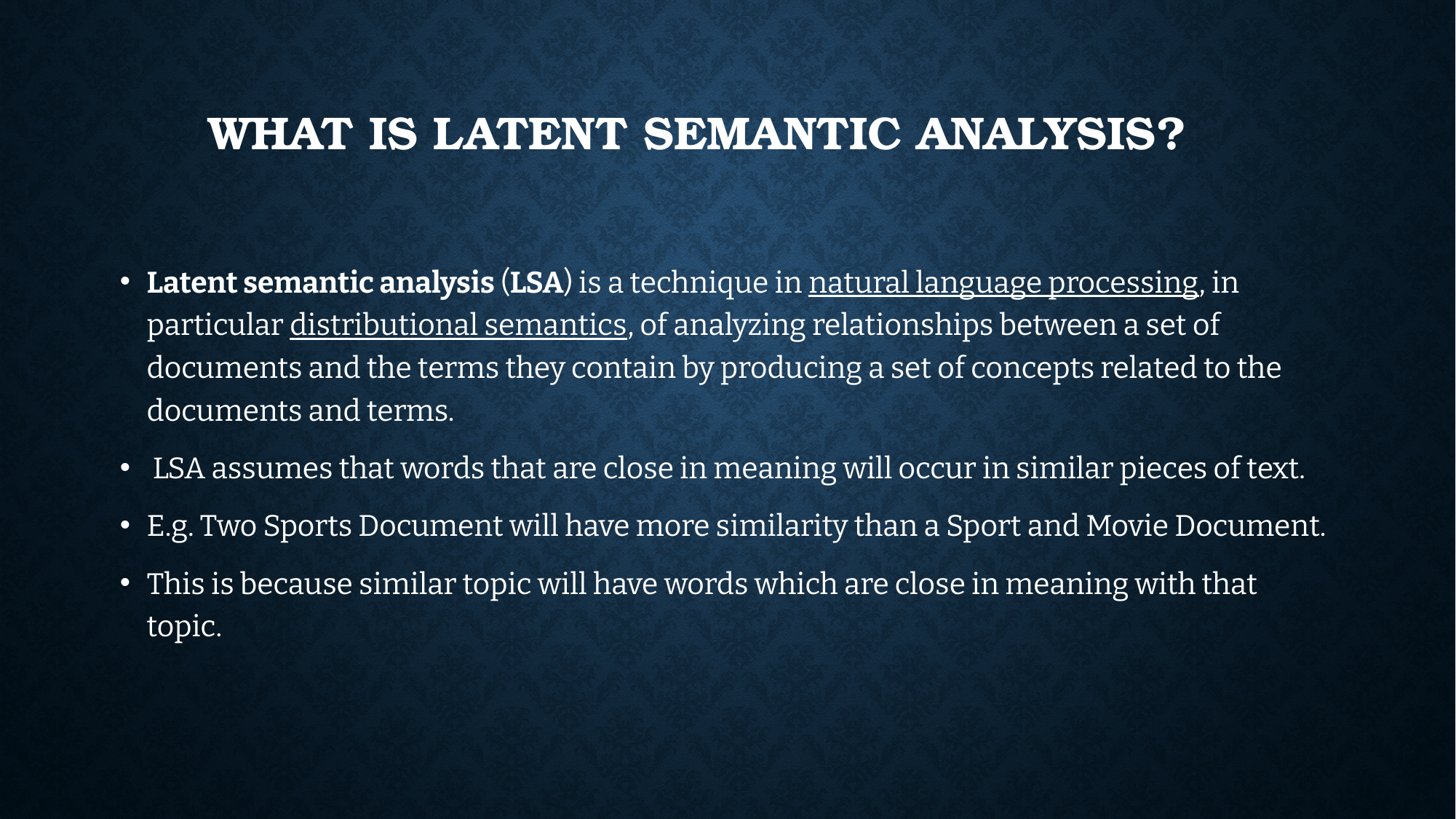

# What is Latent Semantic Analysis?
Latent semantic analysis (LSA) is a technique in natural language processing, in particular distributional semantics, of analyzing relationships between a set of documents and the terms they contain by producing a set of concepts related to the documents and terms.
 LSA assumes that words that are close in meaning will occur in similar pieces of text.
E.g. Two Sports Document will have more similarity than a Sport and Movie Document.
This is because similar topic will have words which are close in meaning with that topic.